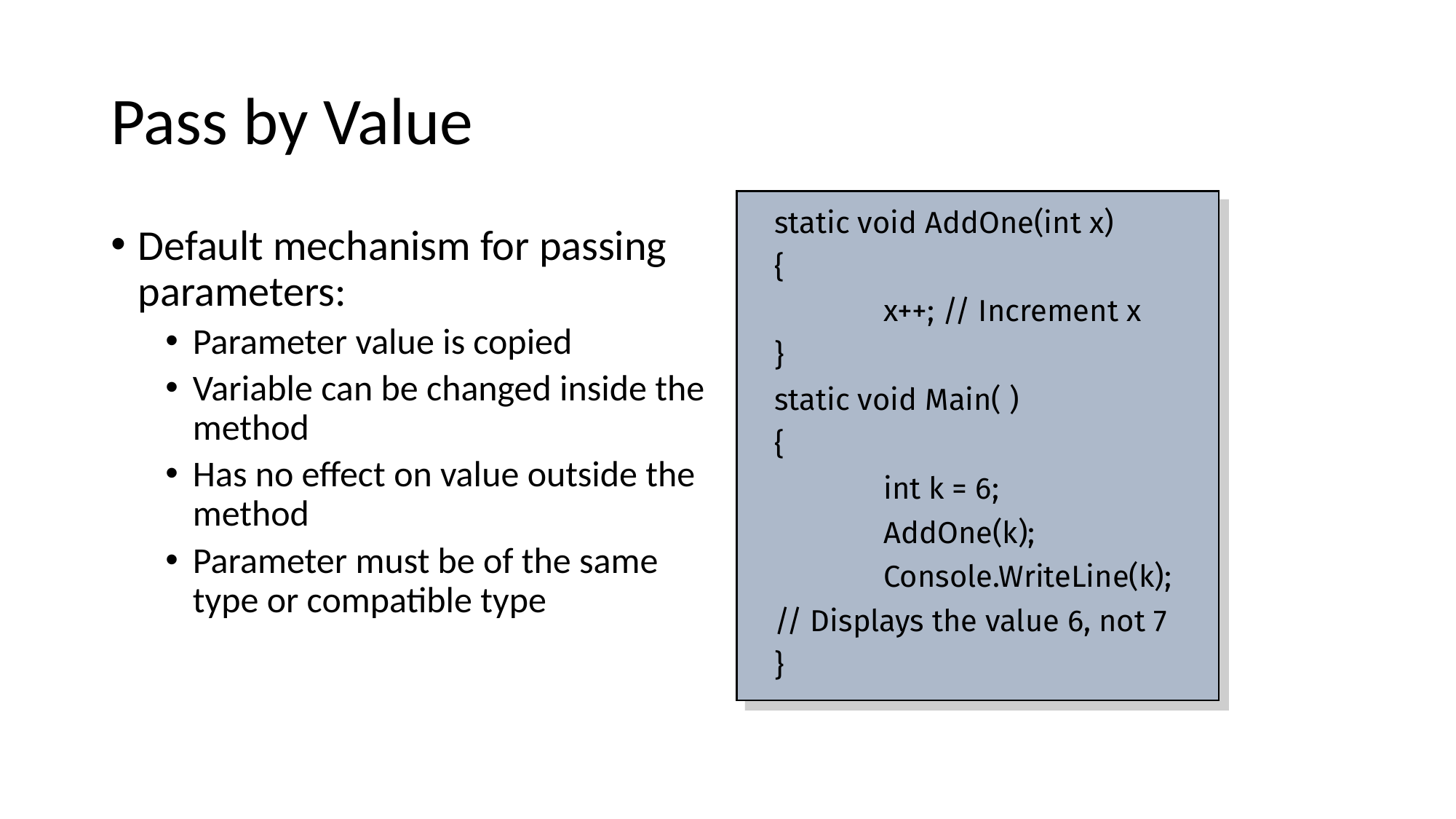

# Pass by Value
static void AddOne(int x)
{
	x++; // Increment x
}
static void Main( )
{
	int k = 6;
	AddOne(k);
	Console.WriteLine(k);
// Displays the value 6, not 7
}
Default mechanism for passing parameters:
Parameter value is copied
Variable can be changed inside the method
Has no effect on value outside the method
Parameter must be of the same type or compatible type